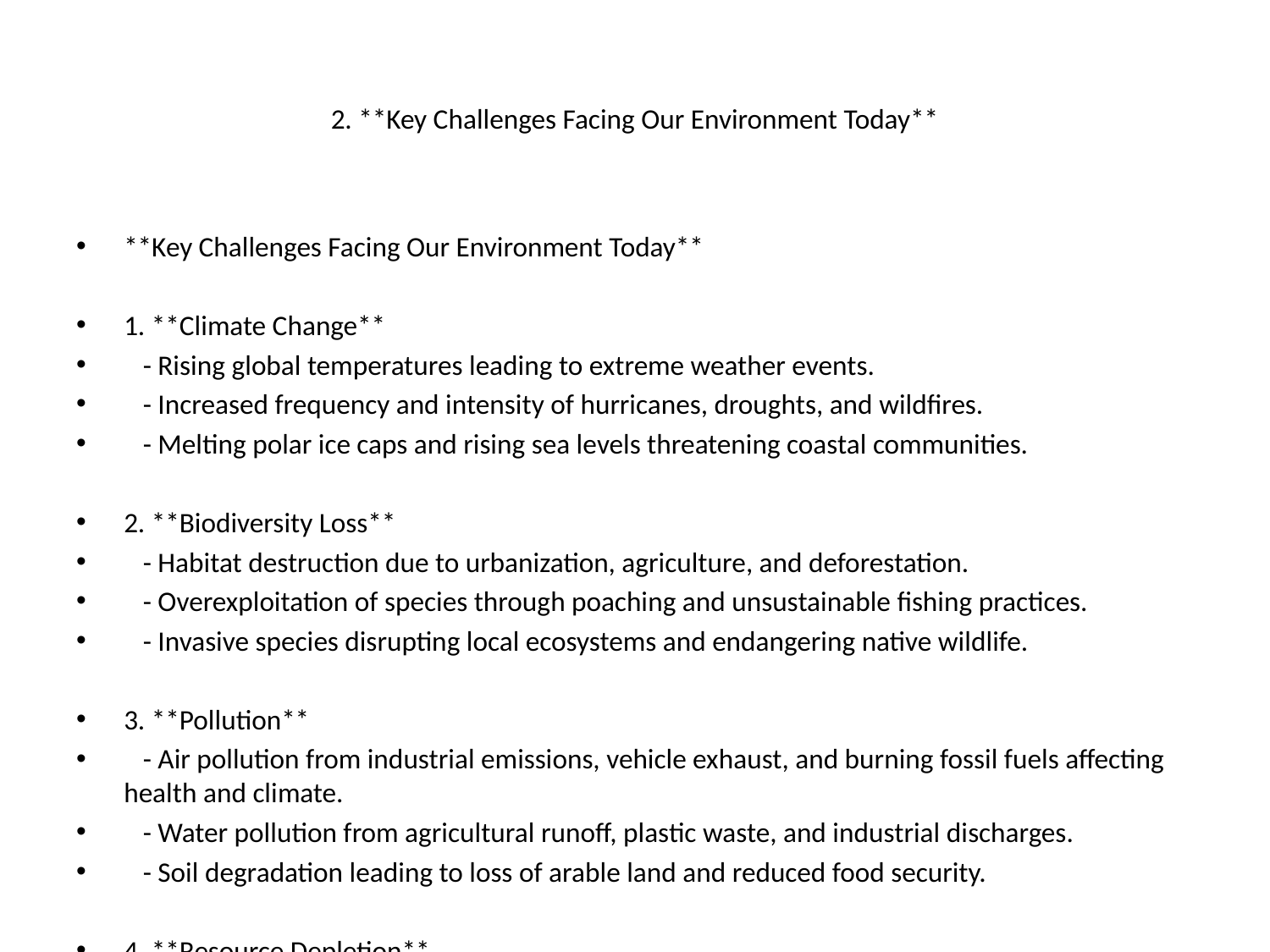

# 2. **Key Challenges Facing Our Environment Today**
**Key Challenges Facing Our Environment Today**

1. **Climate Change**
   - Rising global temperatures leading to extreme weather events.
   - Increased frequency and intensity of hurricanes, droughts, and wildfires.
   - Melting polar ice caps and rising sea levels threatening coastal communities.

2. **Biodiversity Loss**
   - Habitat destruction due to urbanization, agriculture, and deforestation.
   - Overexploitation of species through poaching and unsustainable fishing practices.
   - Invasive species disrupting local ecosystems and endangering native wildlife.

3. **Pollution**
   - Air pollution from industrial emissions, vehicle exhaust, and burning fossil fuels affecting health and climate.
   - Water pollution from agricultural runoff, plastic waste, and industrial discharges.
   - Soil degradation leading to loss of arable land and reduced food security.

4. **Resource Depletion**
   - Overconsumption of natural resources, including fossil fuels, water, and minerals, leading to scarcity.
   - Unsustainable agricultural practices causing soil erosion and depletion of nutrients.
   - Unsustainable fishing practices leading to declining fish stocks and ocean health.

5. **Waste Management**
   - Increasing amounts of waste generated globally, particularly plastic waste in oceans and landfills.
   - Lack of effective recycling systems and infrastructure in many regions.
   - E-waste and hazardous waste mismanagement posing health and environmental risks.

6. **Water Scarcity**
   - Increased demand for clean water due to population growth, industrialization, and climate change.
   - Over-extraction of groundwater and surface water leading to ecosystems degradation.
   - Contamination of freshwater supplies from industrial processes and agriculture.

7. **Social and Environmental Justice**
   - Environmental issues disproportionately affecting marginalized communities.
   - Lack of access to clean air, water, and safe living conditions for vulnerable populations.
   - Need for inclusive policies that address both environmental sustainability and equity.

---

**Call to Action:** Addressing these challenges requires collective global efforts, innovative solutions, and a commitment to sustainable practices for the well-being of our planet and future generations.